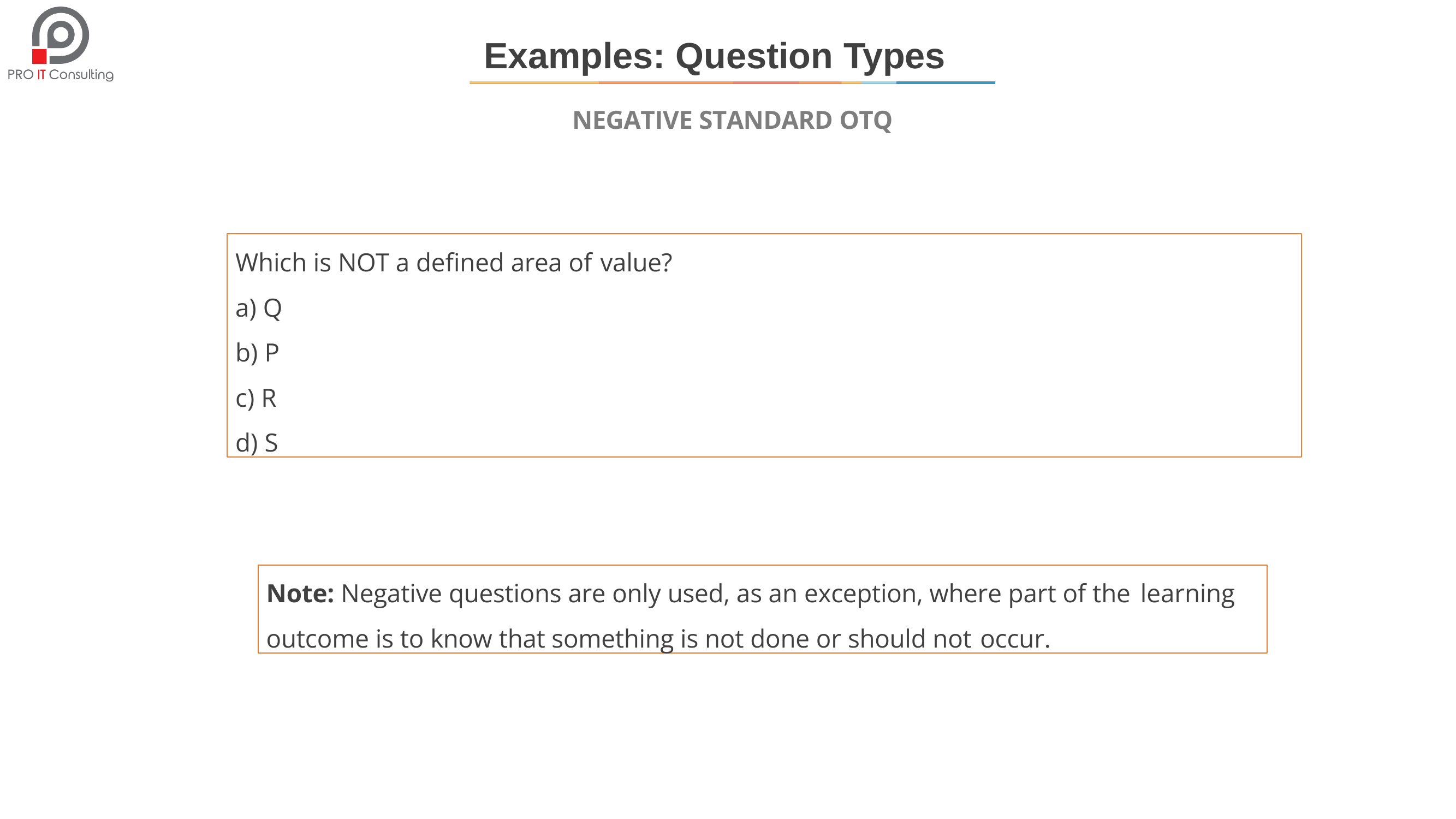

# Examples: Question Types

NEGATIVE STANDARD OTQ
Which is NOT a defined area of value?
Q
P
R
S
Note: Negative questions are only used, as an exception, where part of the learning
outcome is to know that something is not done or should not occur.